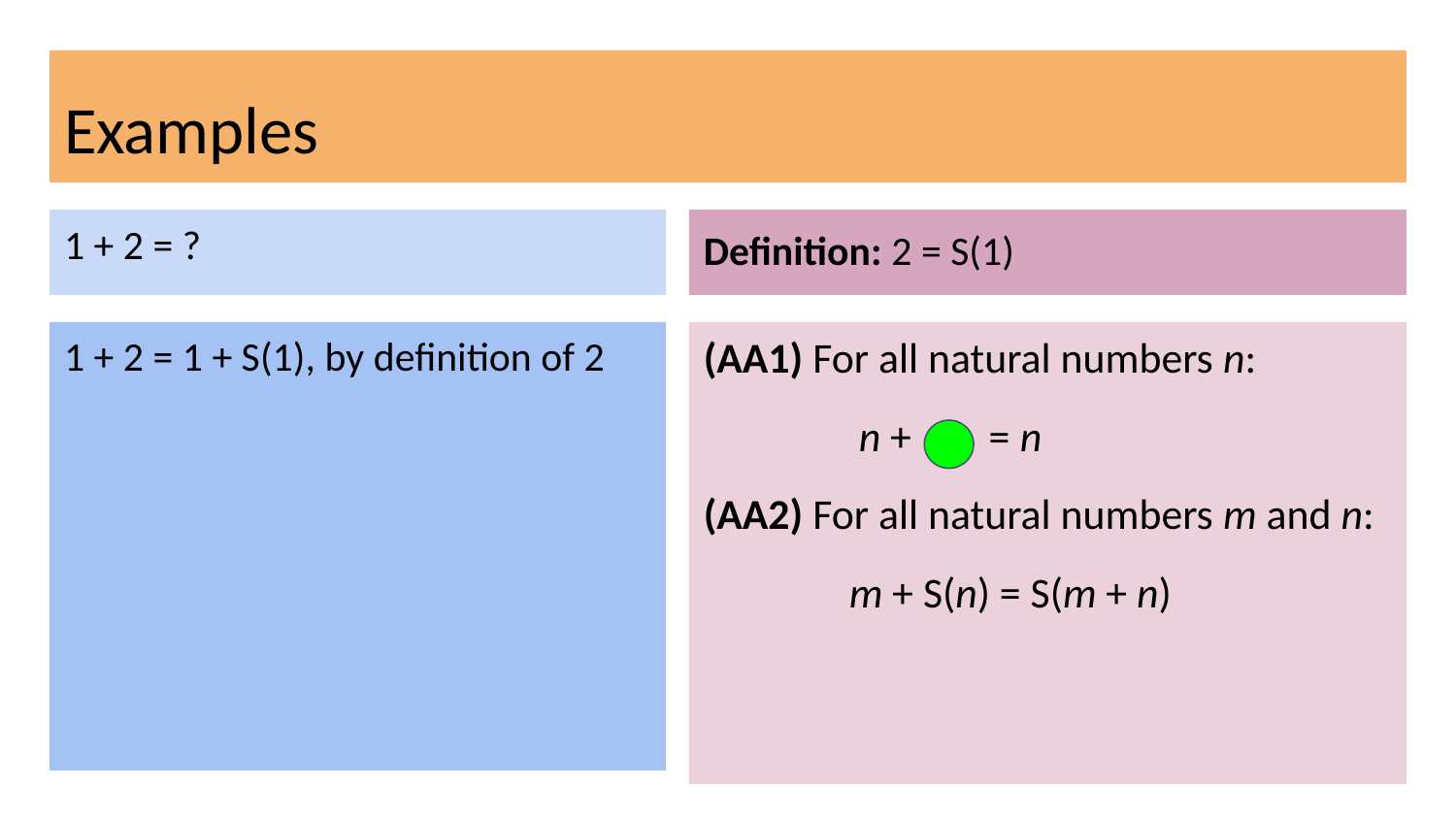

# Examples
1 + 2 = ?
Definition: 2 = S(1)
1 + 2 = 1 + S(1), by definition of 2

(AA1) For all natural numbers n:
 n +        = n
(AA2) For all natural numbers m and n:
m + S(n) = S(m + n)